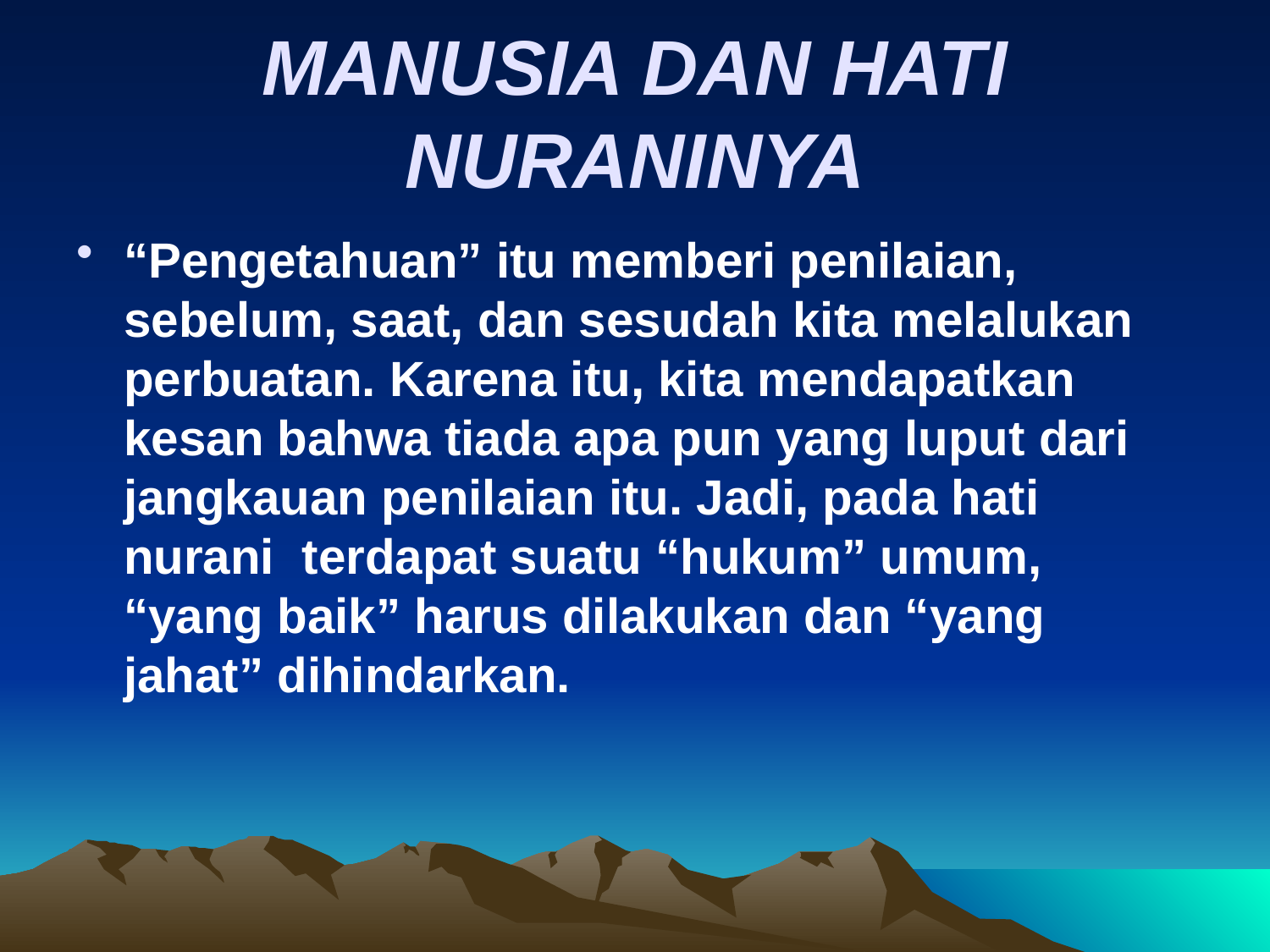

# MANUSIA DAN HATI NURANINYA
“Pengetahuan” itu memberi penilaian, sebelum, saat, dan sesudah kita melalukan perbuatan. Karena itu, kita mendapatkan kesan bahwa tiada apa pun yang luput dari jangkauan penilaian itu. Jadi, pada hati  nurani  terdapat suatu “hukum” umum, “yang baik” harus dilakukan dan “yang jahat” dihindarkan.